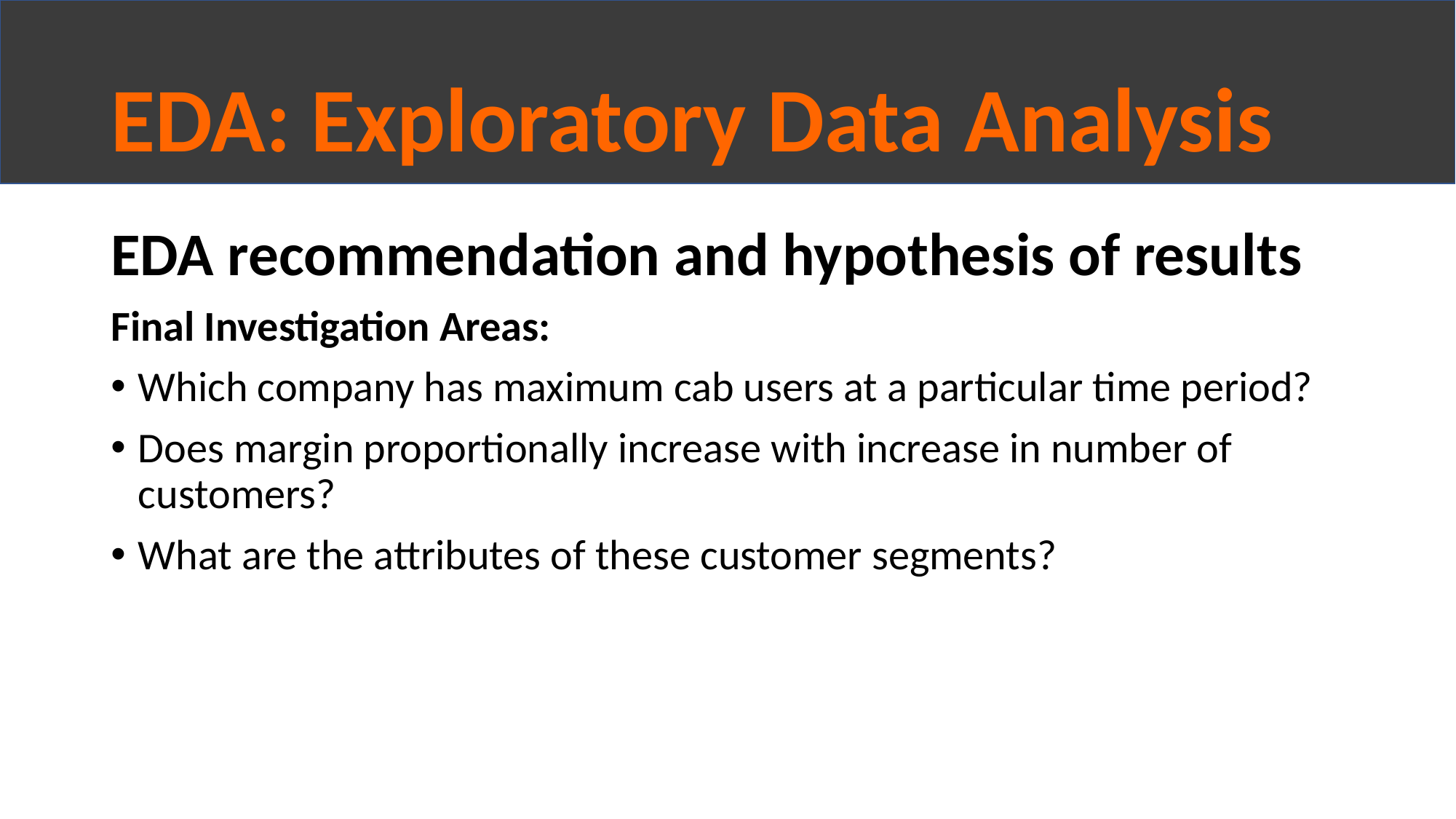

# EDA: Exploratory Data Analysis
EDA recommendation and hypothesis of results
Final Investigation Areas:
Which company has maximum cab users at a particular time period?
Does margin proportionally increase with increase in number of customers?
What are the attributes of these customer segments?